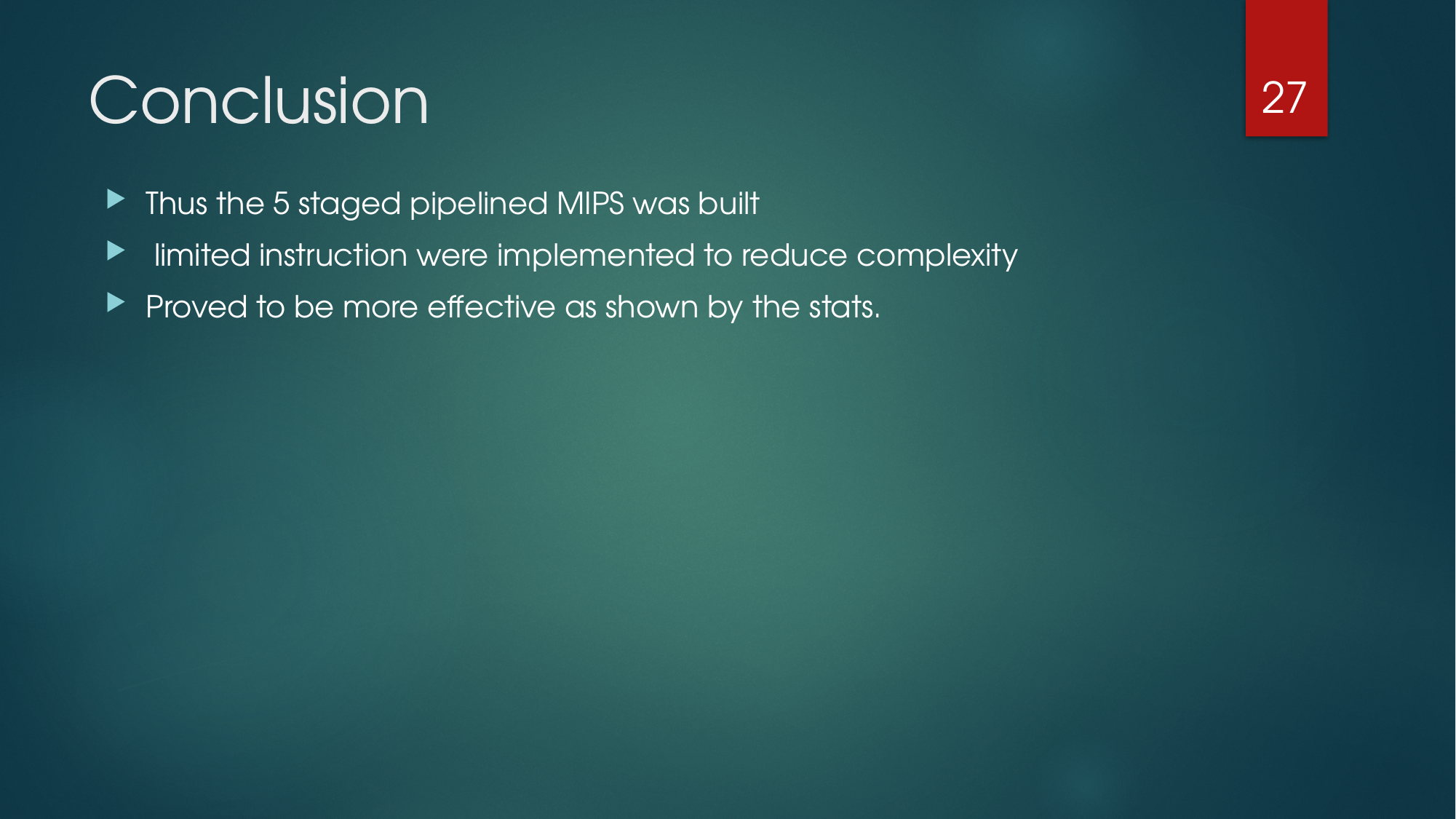

27
# Conclusion
Thus the 5 staged pipelined MIPS was built
 limited instruction were implemented to reduce complexity
Proved to be more effective as shown by the stats.